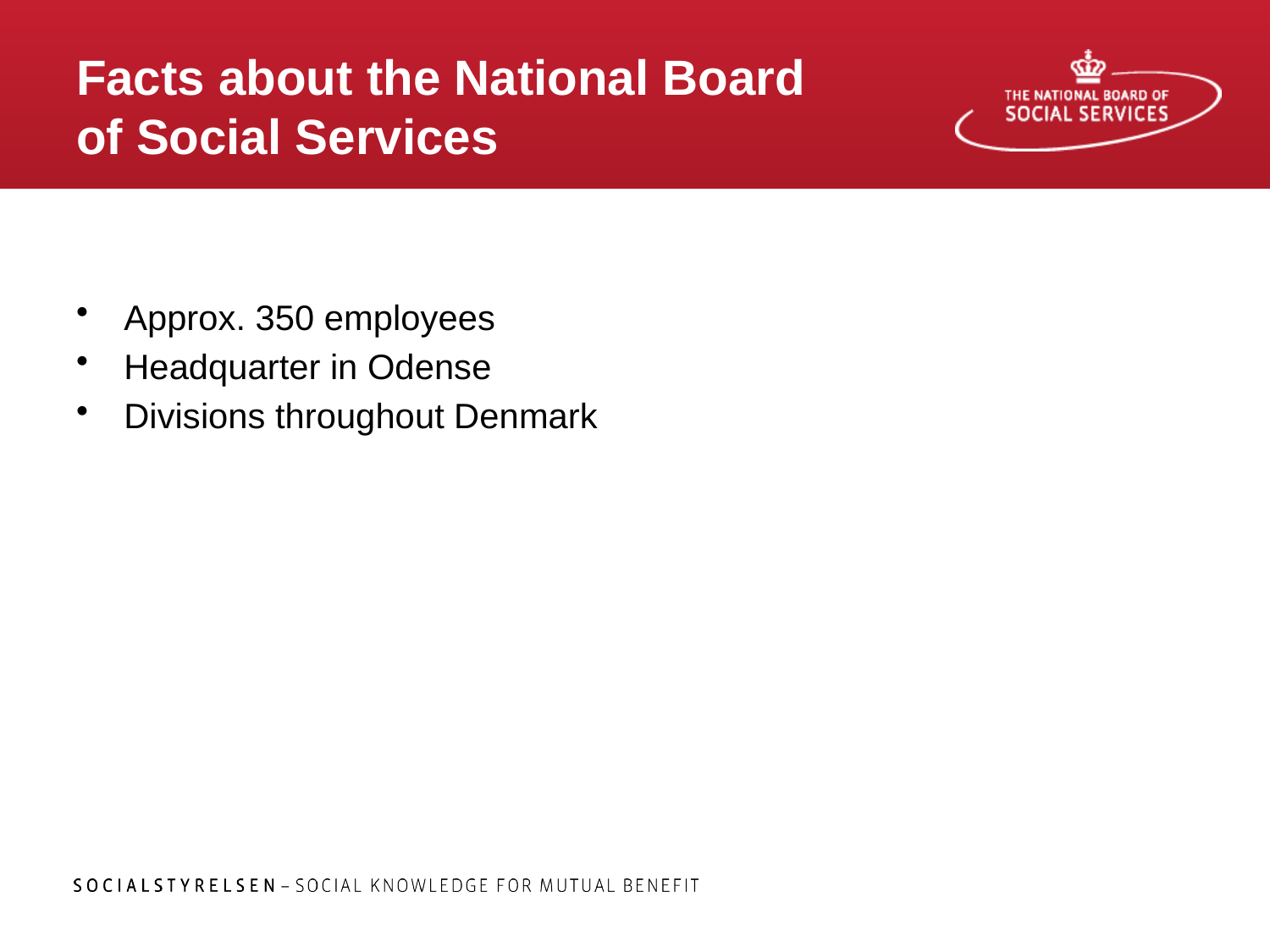

# Facts about the National Board of Social Services

Approx. 350 employees
Headquarter in Odense
Divisions throughout Denmark